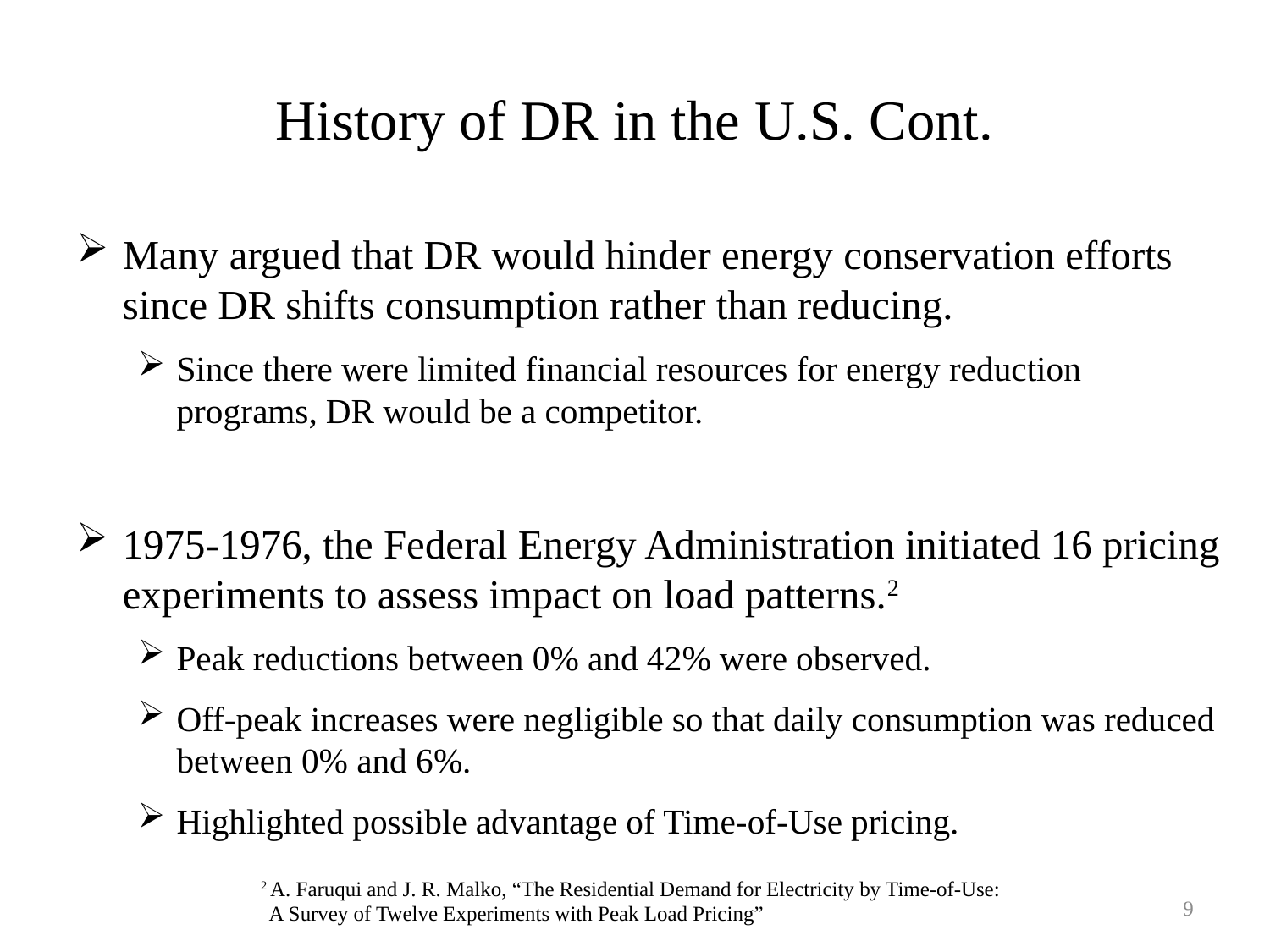

# History of DR in the U.S. Cont.
Many argued that DR would hinder energy conservation efforts since DR shifts consumption rather than reducing.
Since there were limited financial resources for energy reduction programs, DR would be a competitor.

1975-1976, the Federal Energy Administration initiated 16 pricing experiments to assess impact on load patterns.2
Peak reductions between 0% and 42% were observed.
Off-peak increases were negligible so that daily consumption was reduced between 0% and 6%.
Highlighted possible advantage of Time-of-Use pricing.

2 A. Faruqui and J. R. Malko, “The Residential Demand for Electricity by Time-of-Use: A Survey of Twelve Experiments with Peak Load Pricing”
9